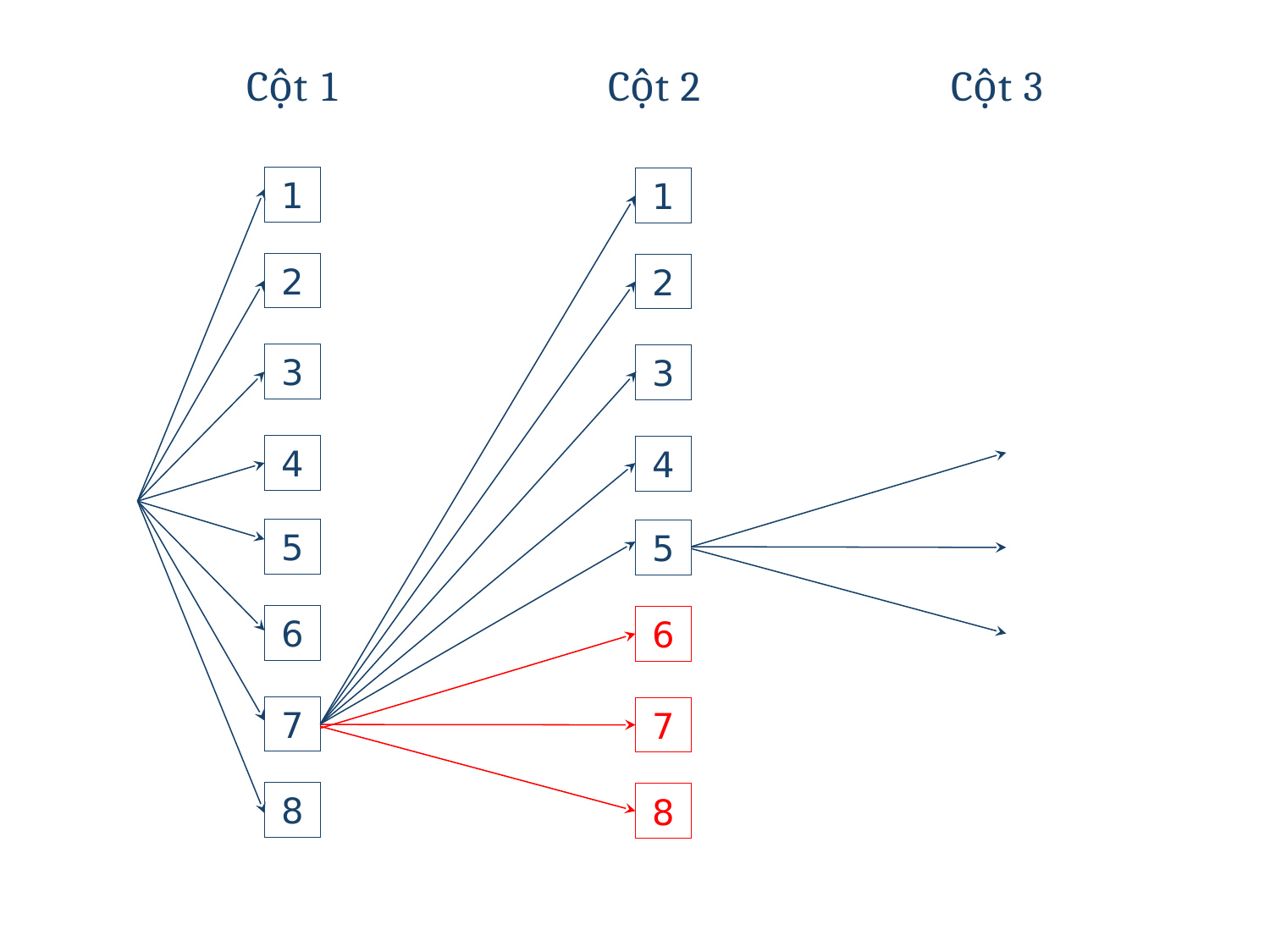

Cột 1

Cột 2

Cột 3

1
1
2
2
3
3
4
4
5
5
6
6
7
7
8
8